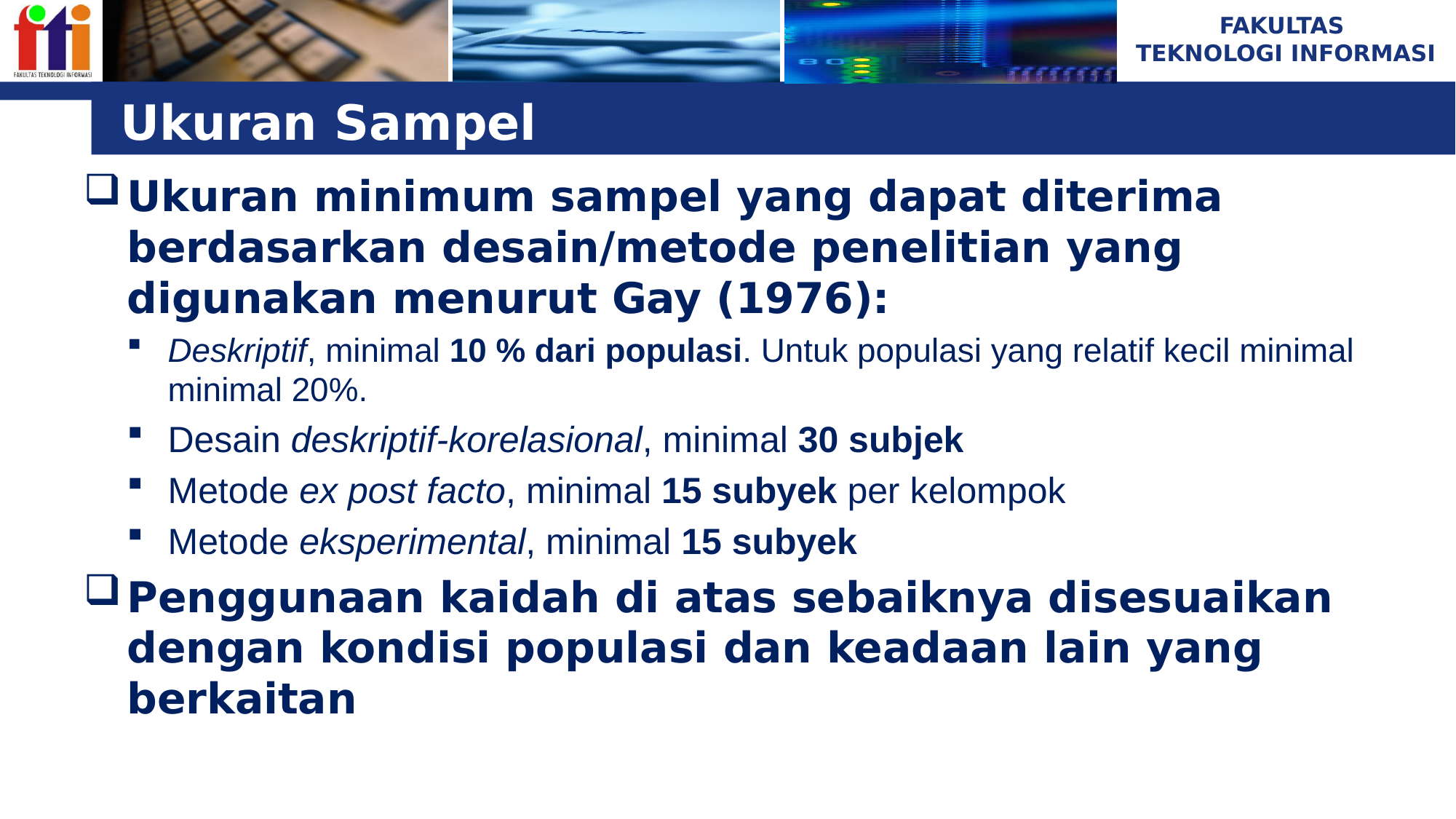

# Ukuran Sampel
Ukuran minimum sampel yang dapat diterima berdasarkan desain/metode penelitian yang digunakan menurut Gay (1976):
Deskriptif, minimal 10 % dari populasi. Untuk populasi yang relatif kecil minimal minimal 20%.
Desain deskriptif-korelasional, minimal 30 subjek
Metode ex post facto, minimal 15 subyek per kelompok
Metode eksperimental, minimal 15 subyek
Penggunaan kaidah di atas sebaiknya disesuaikan dengan kondisi populasi dan keadaan lain yang berkaitan